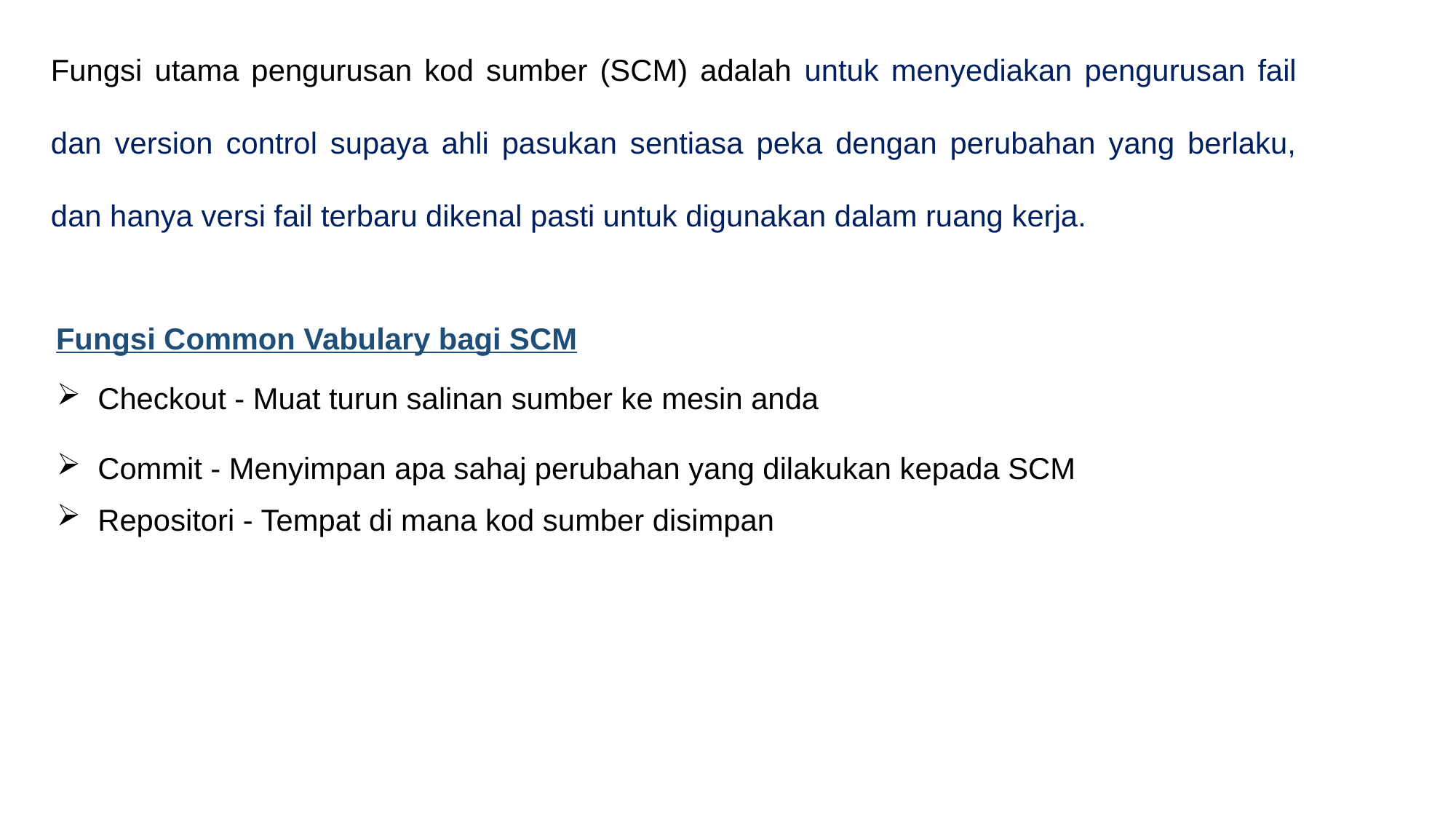

Fungsi utama pengurusan kod sumber (SCM) adalah untuk menyediakan pengurusan fail dan version control supaya ahli pasukan sentiasa peka dengan perubahan yang berlaku, dan hanya versi fail terbaru dikenal pasti untuk digunakan dalam ruang kerja.
Fungsi Common Vabulary bagi SCM
Checkout - Muat turun salinan sumber ke mesin anda
Commit - Menyimpan apa sahaj perubahan yang dilakukan kepada SCM
Repositori - Tempat di mana kod sumber disimpan